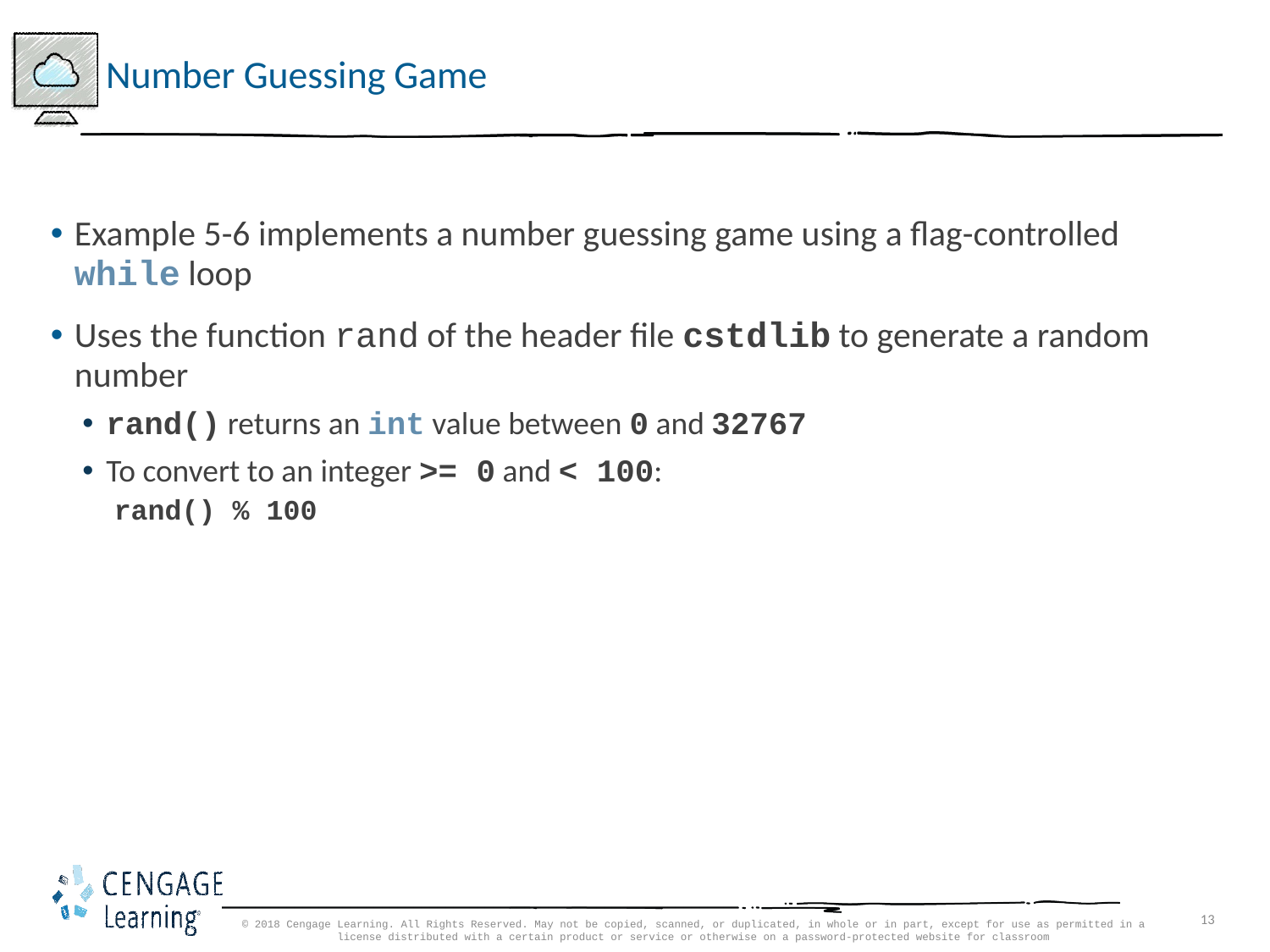

# Number Guessing Game
Example 5-6 implements a number guessing game using a flag-controlled while loop
Uses the function rand of the header file cstdlib to generate a random number
rand() returns an int value between 0 and 32767
To convert to an integer >= 0 and < 100:
rand() % 100
© 2018 Cengage Learning. All Rights Reserved. May not be copied, scanned, or duplicated, in whole or in part, except for use as permitted in a license distributed with a certain product or service or otherwise on a password-protected website for classroom